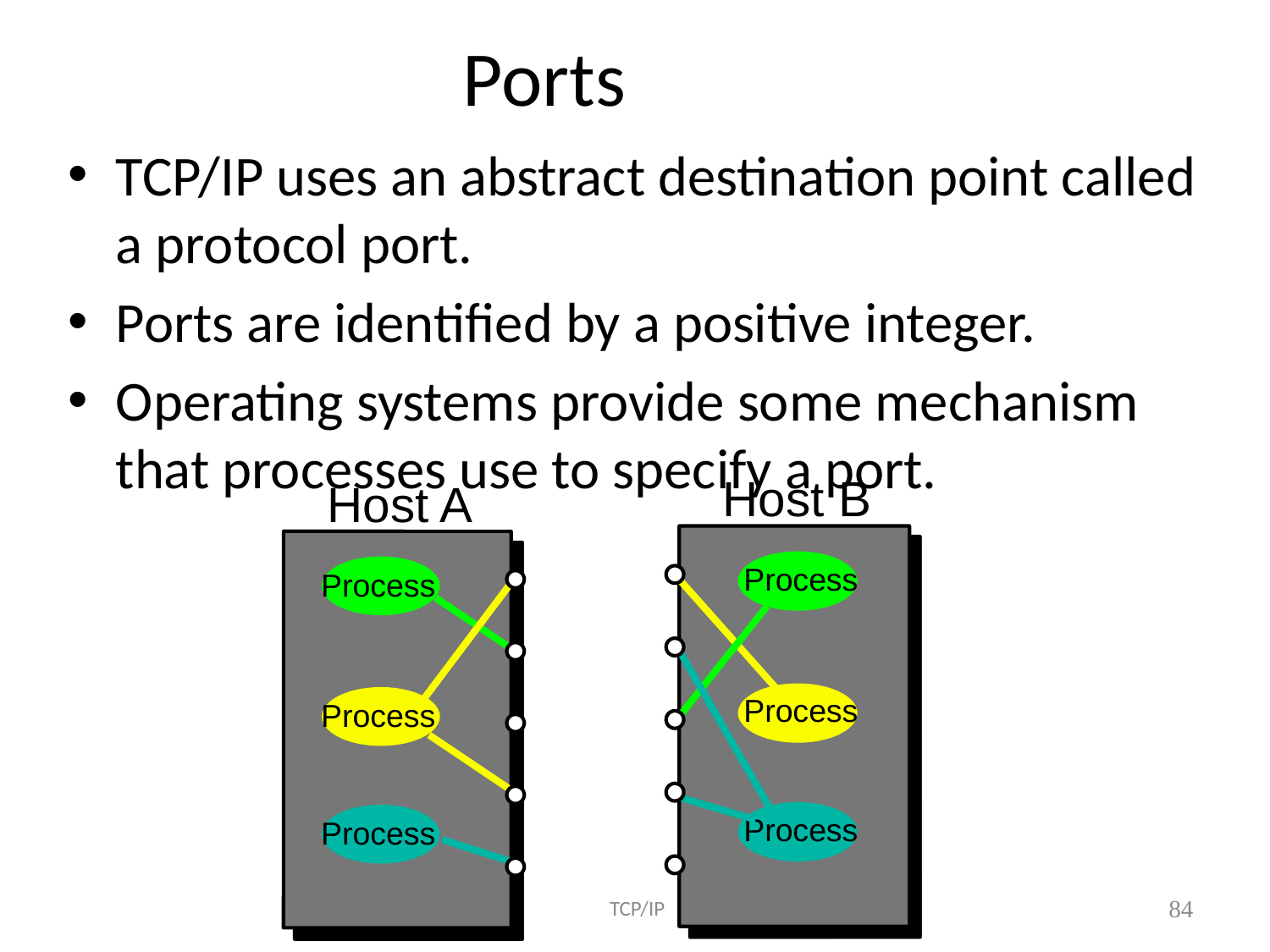

# Ports
TCP/IP uses an abstract destination point called a protocol port.
Ports are identified by a positive integer.
Operating systems provide some mechanism that processes use to specify a port.
Host B

Process

Process

Process

Host A

Process

Process

Process

 TCP/IP
84